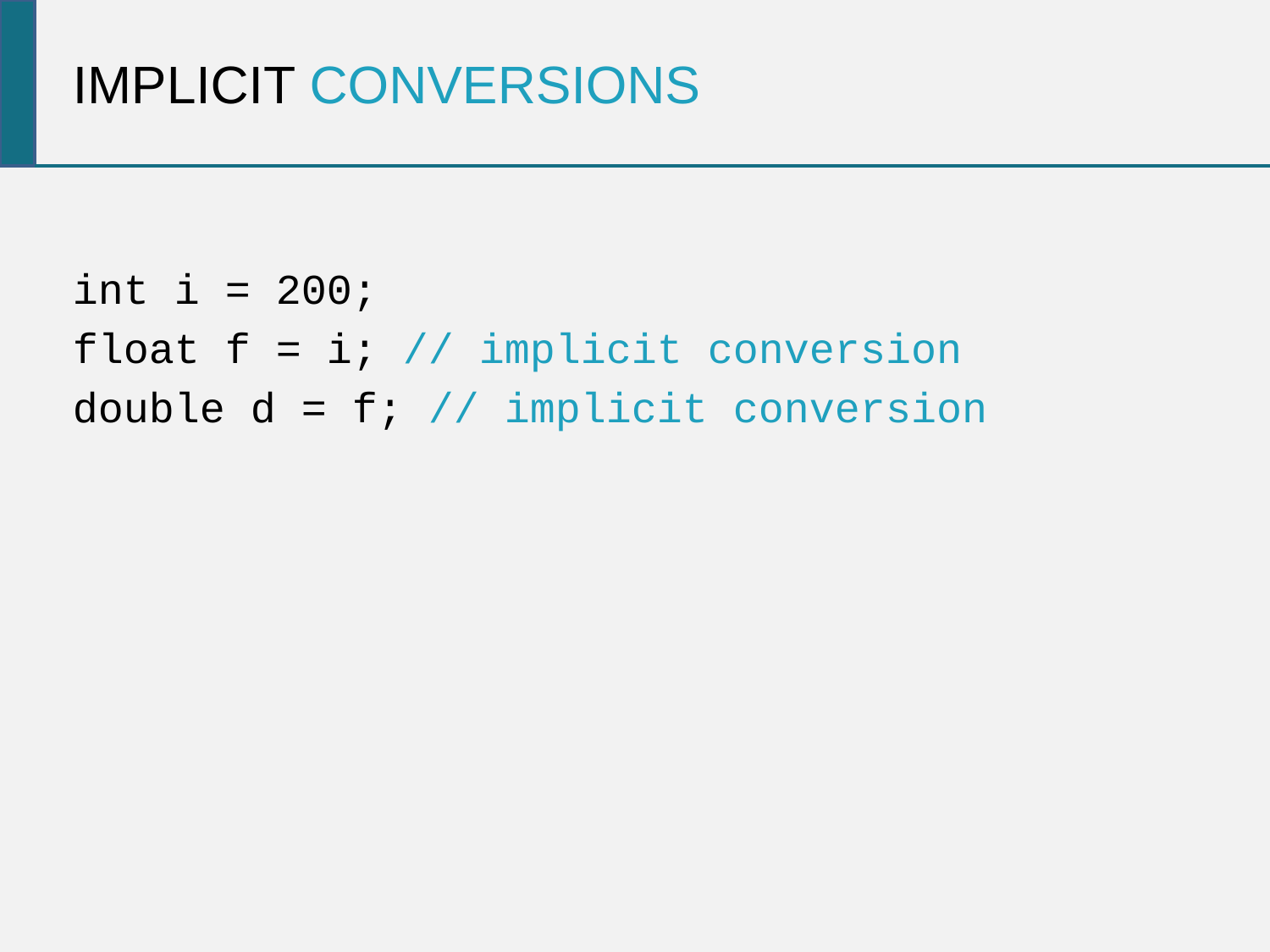

implicit conversions

int i = 200;
float f = i; // implicit conversion
double d = f; // implicit conversion